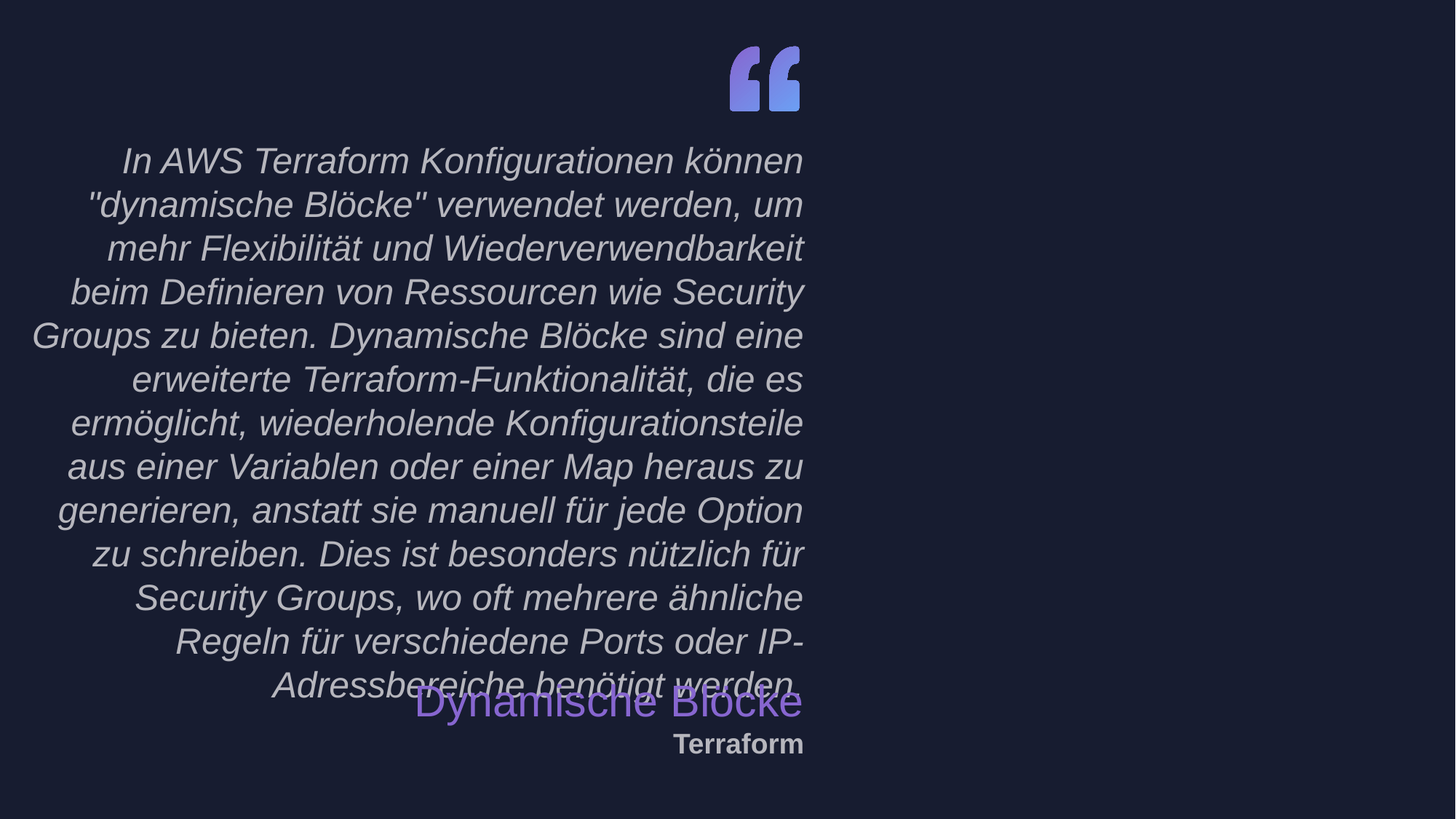

In AWS Terraform Konfigurationen können "dynamische Blöcke" verwendet werden, um mehr Flexibilität und Wiederverwendbarkeit beim Definieren von Ressourcen wie Security Groups zu bieten. Dynamische Blöcke sind eine erweiterte Terraform-Funktionalität, die es ermöglicht, wiederholende Konfigurationsteile aus einer Variablen oder einer Map heraus zu generieren, anstatt sie manuell für jede Option zu schreiben. Dies ist besonders nützlich für Security Groups, wo oft mehrere ähnliche Regeln für verschiedene Ports oder IP-Adressbereiche benötigt werden.

Dynamische Blöcke
Terraform